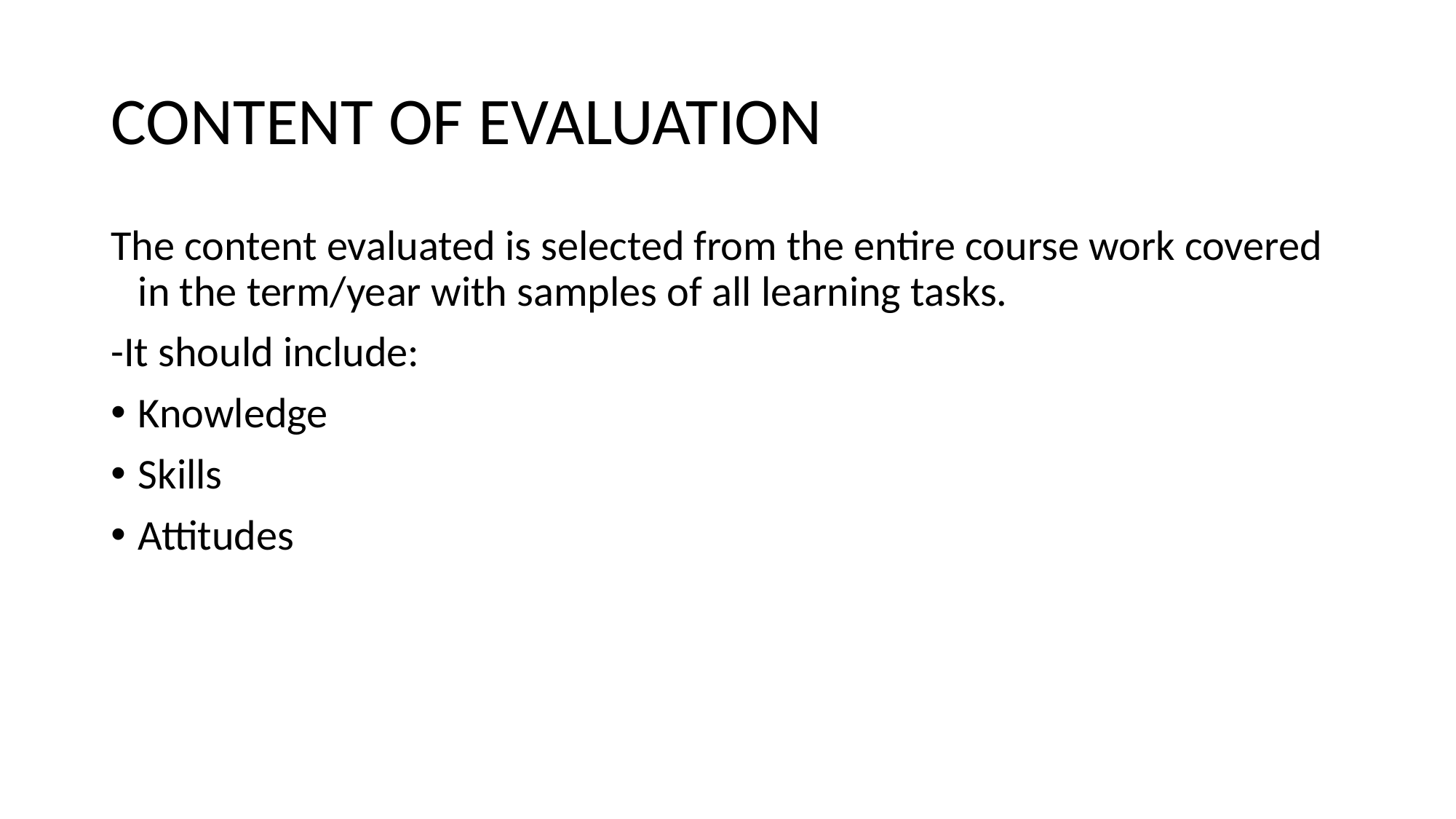

# CONTENT OF EVALUATION
The content evaluated is selected from the entire course work covered in the term/year with samples of all learning tasks.
-It should include:
Knowledge
Skills
Attitudes